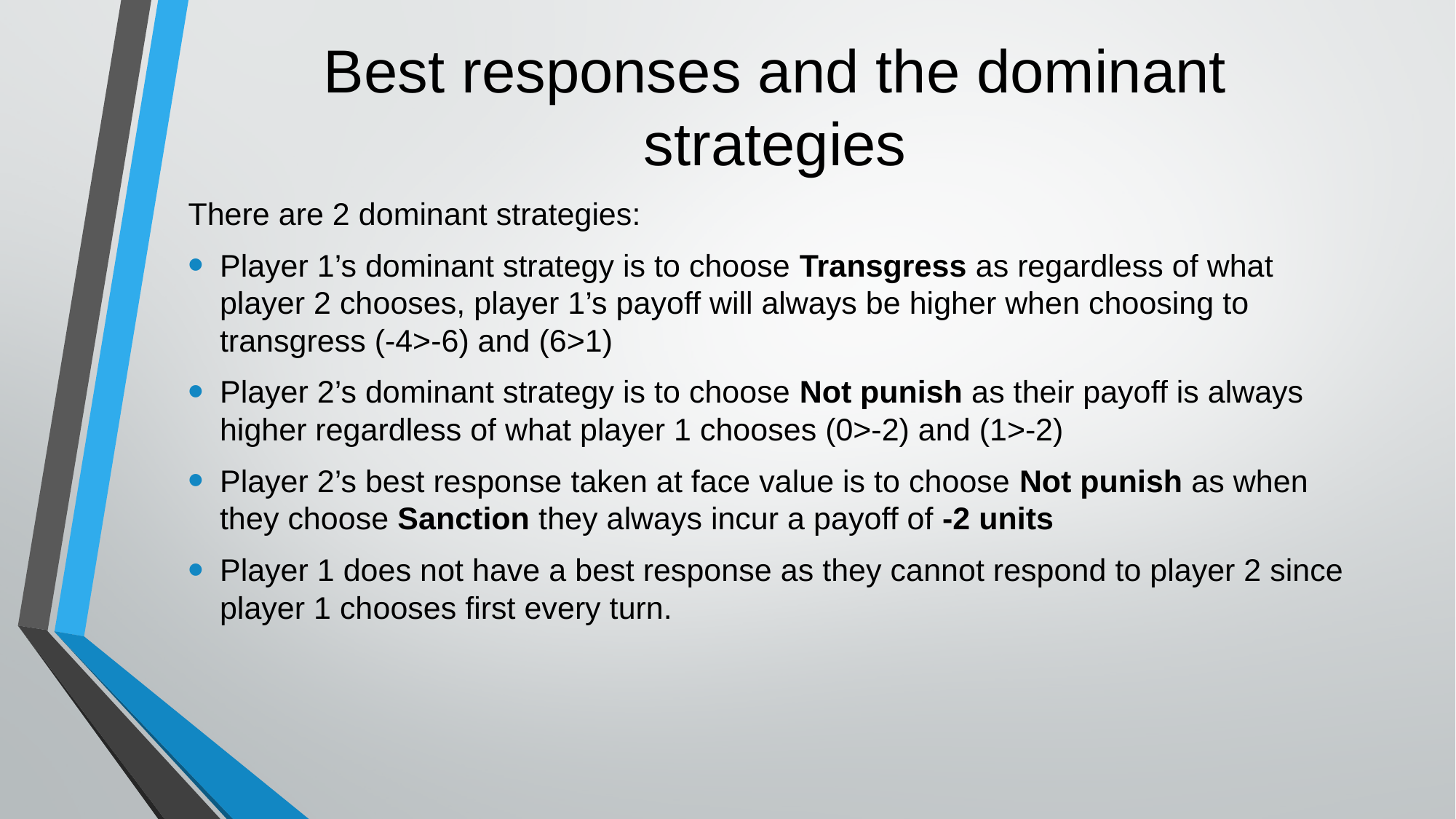

# Best responses and the dominant strategies
There are 2 dominant strategies:
Player 1’s dominant strategy is to choose Transgress as regardless of what player 2 chooses, player 1’s payoff will always be higher when choosing to transgress (-4>-6) and (6>1)
Player 2’s dominant strategy is to choose Not punish as their payoff is always higher regardless of what player 1 chooses (0>-2) and (1>-2)
Player 2’s best response taken at face value is to choose Not punish as when they choose Sanction they always incur a payoff of -2 units
Player 1 does not have a best response as they cannot respond to player 2 since player 1 chooses first every turn.